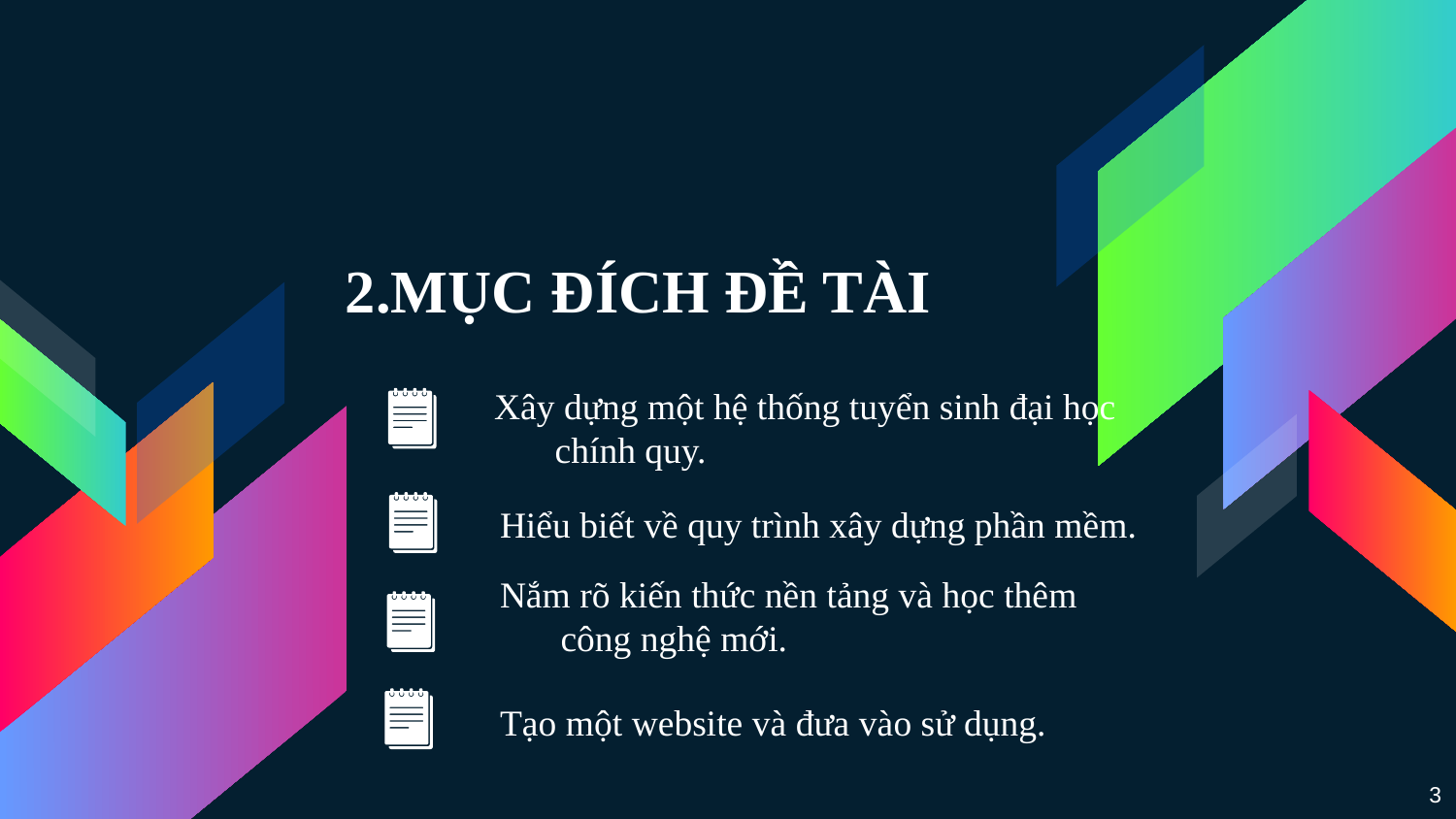

# 2.MỤC ĐÍCH ĐỀ TÀI
Xây dựng một hệ thống tuyển sinh đại học chính quy.

Hiểu biết về quy trình xây dựng phần mềm.

Nắm rõ kiến thức nền tảng và học thêm công nghệ mới.

Tạo một website và đưa vào sử dụng.

3